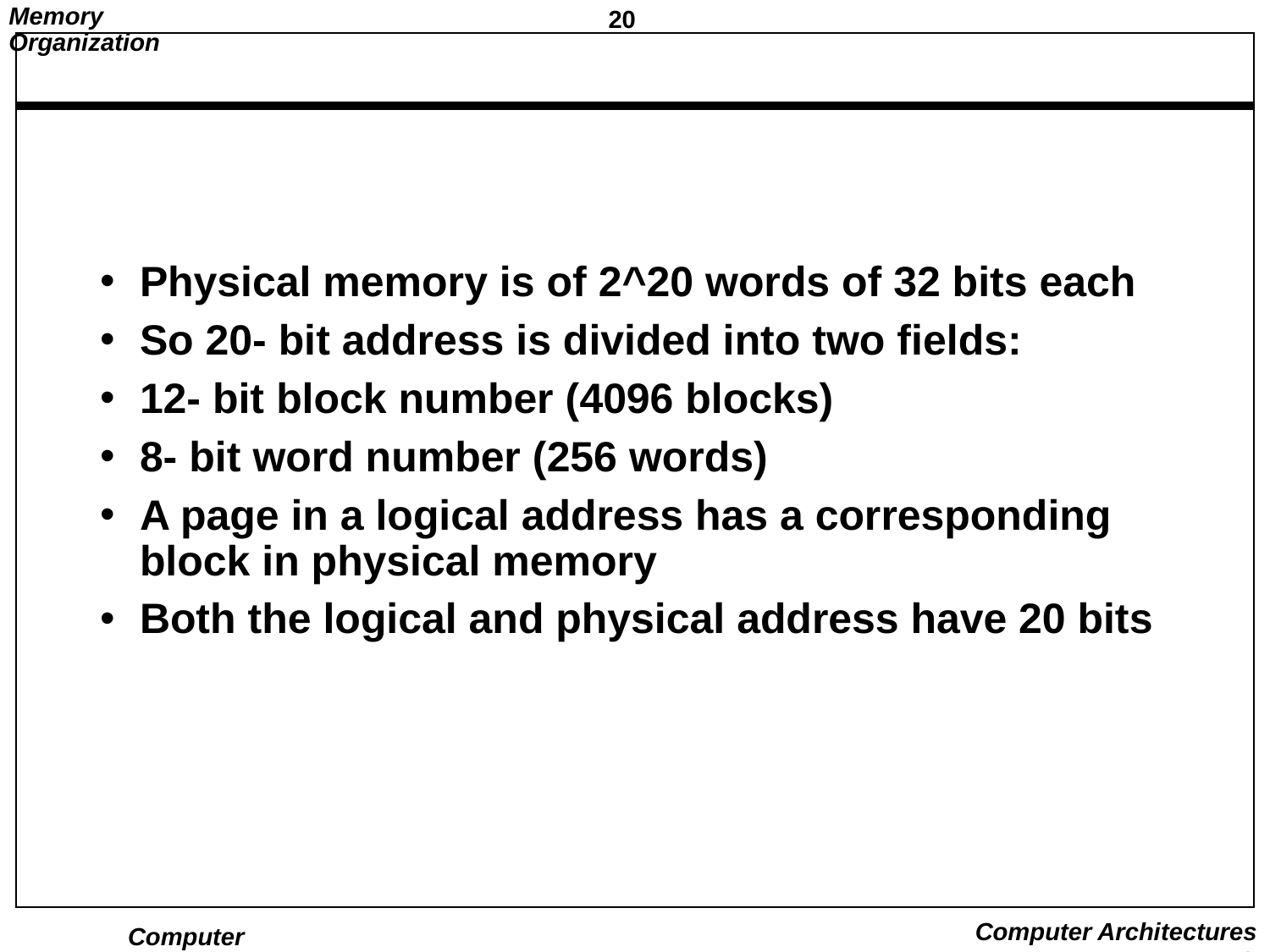

#
Physical memory is of 2^20 words of 32 bits each
So 20- bit address is divided into two fields:
12- bit block number (4096 blocks)
8- bit word number (256 words)
A page in a logical address has a corresponding block in physical memory
Both the logical and physical address have 20 bits